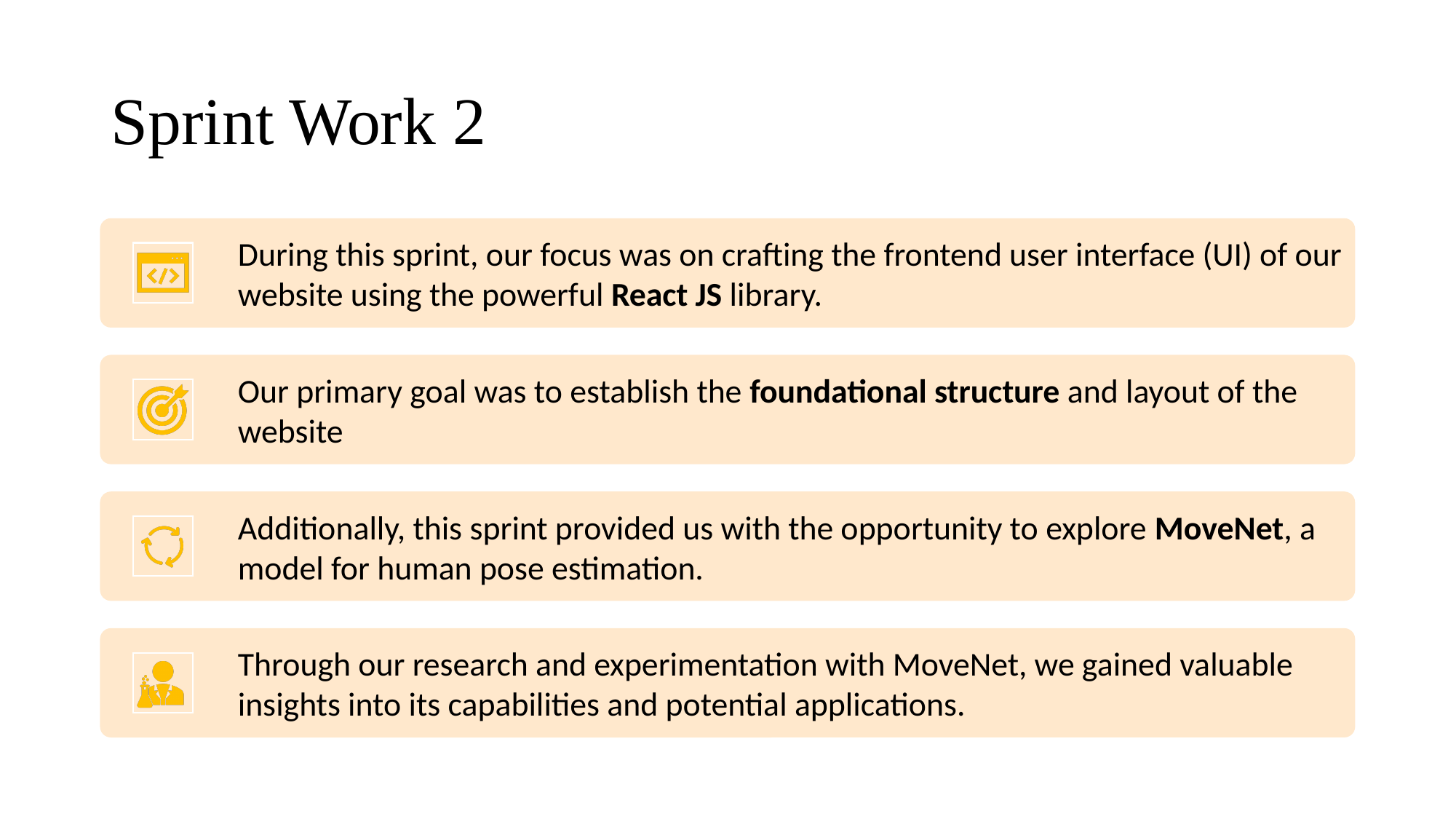

# Sprint Work 2
During this sprint, our focus was on crafting the frontend user interface (UI) of our website using the powerful React JS library.
Our primary goal was to establish the foundational structure and layout of the website
Additionally, this sprint provided us with the opportunity to explore MoveNet, a model for human pose estimation.
Through our research and experimentation with MoveNet, we gained valuable insights into its capabilities and potential applications.